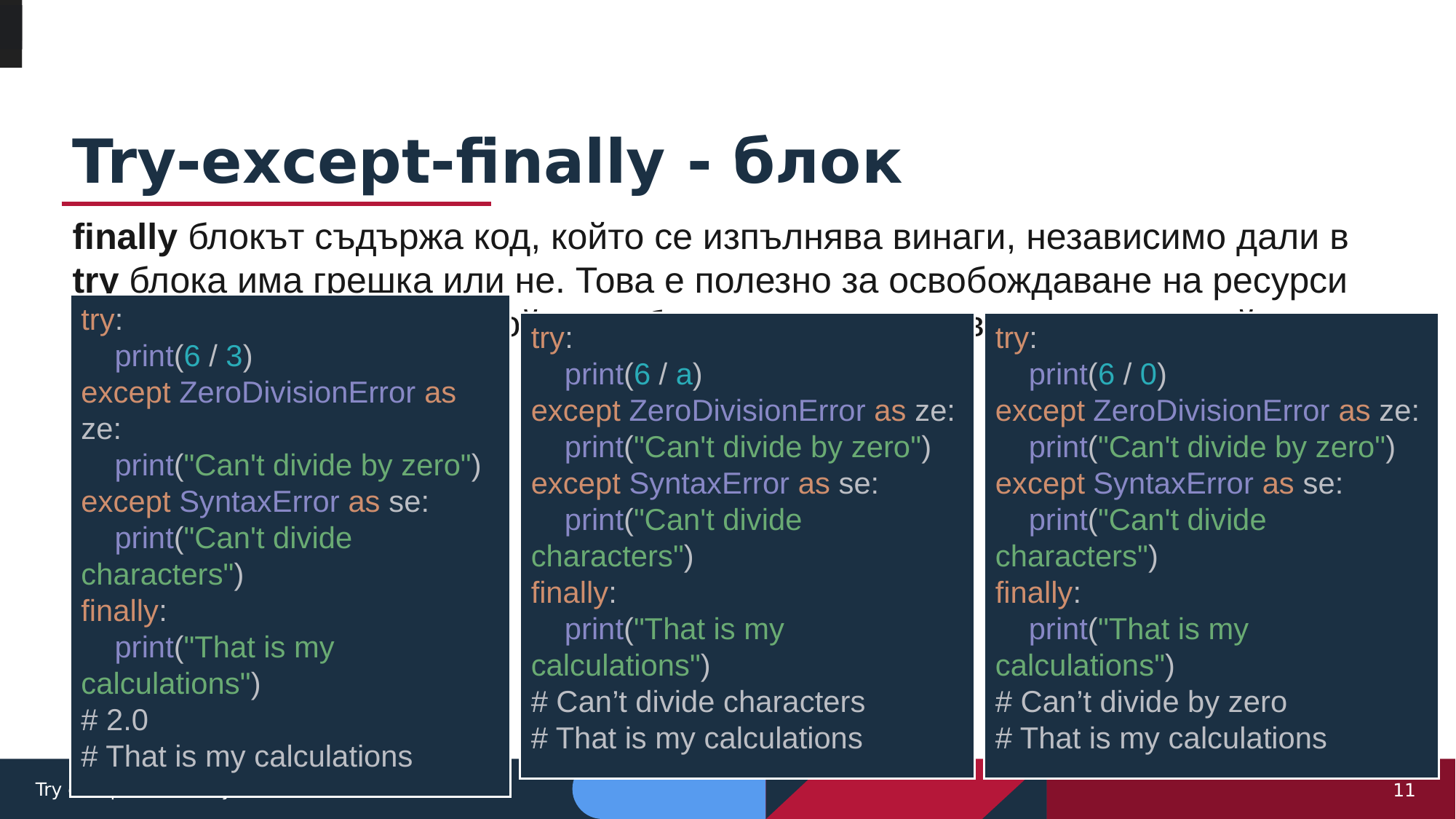

# Try-except-finally - блок
finally блокът съдържа код, който се изпълнява винаги, независимо дали в try блока има грешка или не. Това е полезно за освобождаване на ресурси или изпълнение на код, който трябва да се изпълни във всеки случай.
try:
    print(6 / a)
except ZeroDivisionError as ze:
    print("Can't divide by zero")
except SyntaxError as se:
    print("Can't divide characters")
finally:
    print("That is my calculations")
# Can’t divide characters
# That is my calculations
try:
    print(6 / 0)
except ZeroDivisionError as ze:
    print("Can't divide by zero")
except SyntaxError as se:
    print("Can't divide characters")
finally:
    print("That is my calculations")
# Can’t divide by zero
# That is my calculations
try:
    print(6 / 3)
except ZeroDivisionError as ze:
    print("Can't divide by zero")
except SyntaxError as se:
    print("Can't divide characters")
finally:
    print("That is my calculations")
# 2.0
# That is my calculations
Try except else finally
11